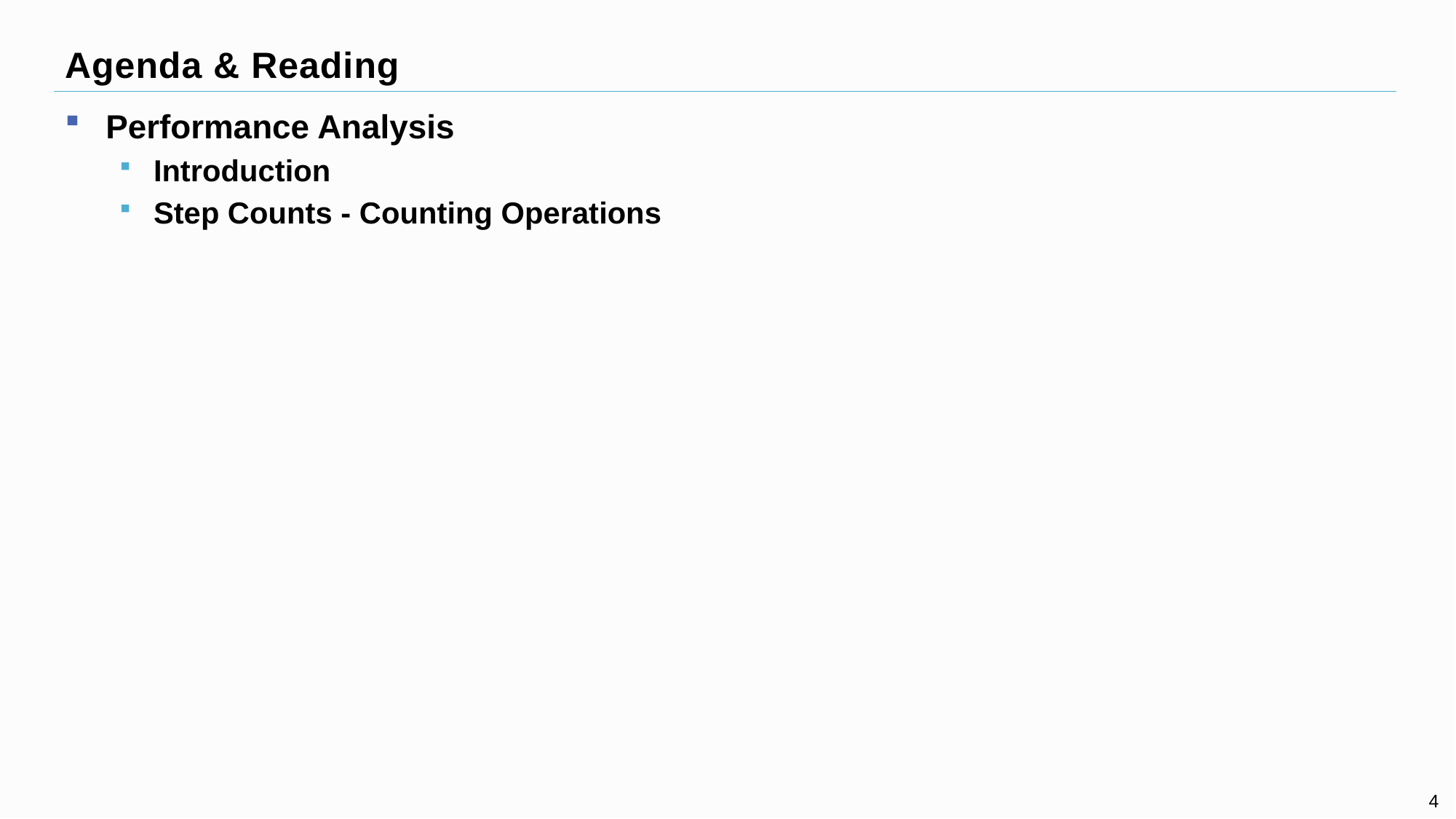

# Agenda & Reading
Performance Analysis
Introduction
Step Counts - Counting Operations

4